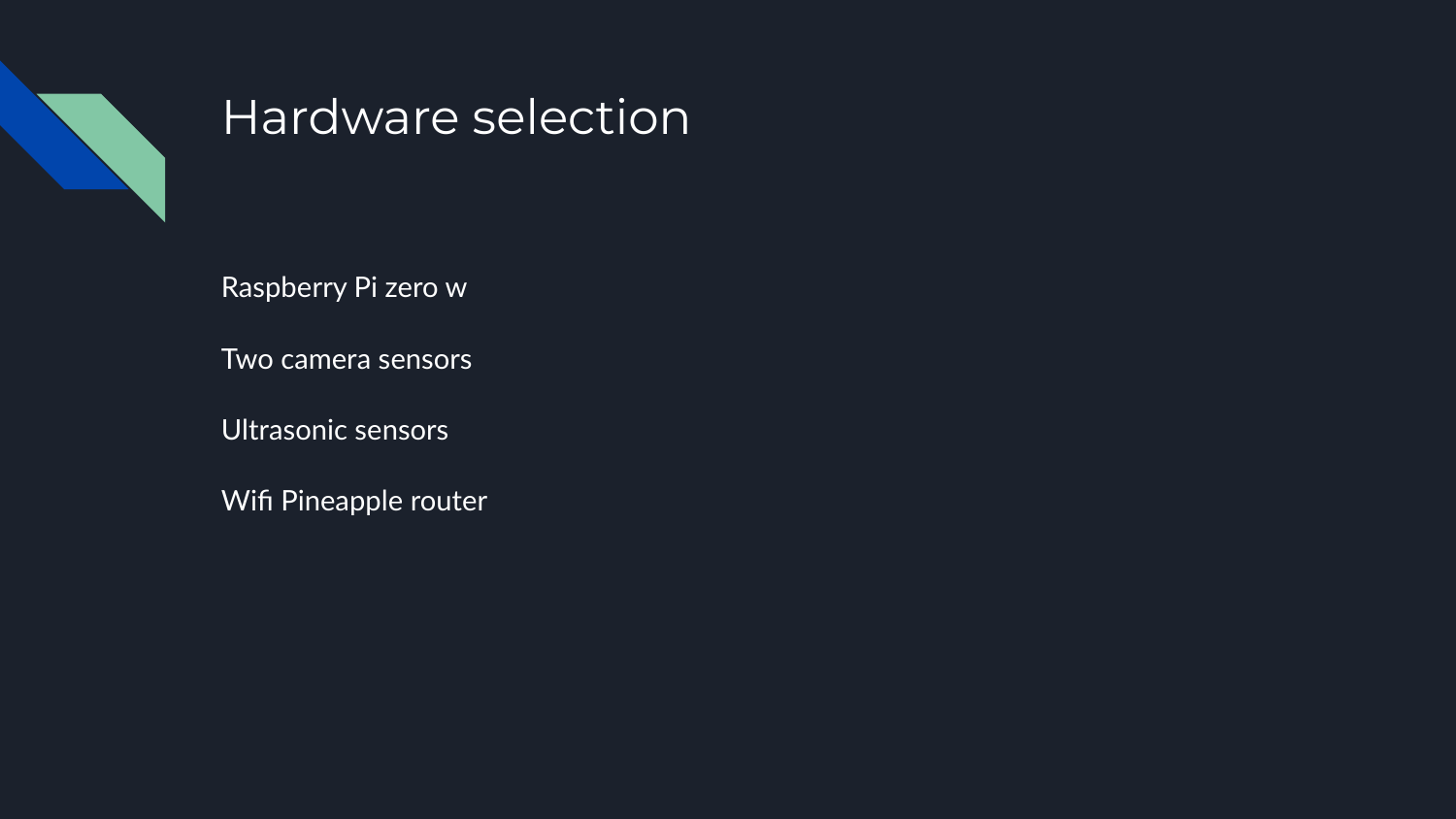

# Hardware selection
Raspberry Pi zero w
Two camera sensors
Ultrasonic sensors
Wifi Pineapple router